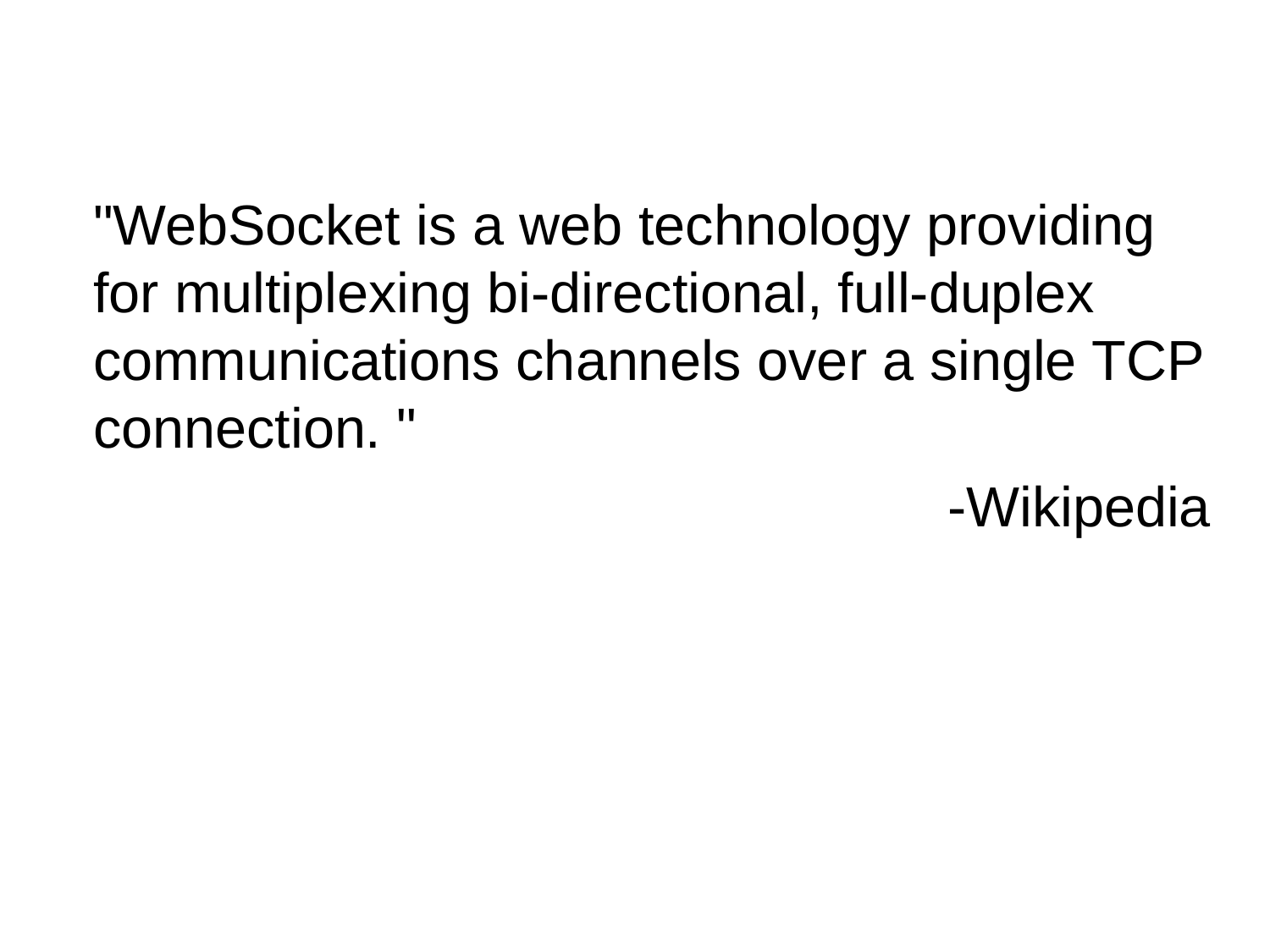

"WebSocket is a web technology providing for multiplexing bi-directional, full-duplex communications channels over a single TCP connection. "
-Wikipedia